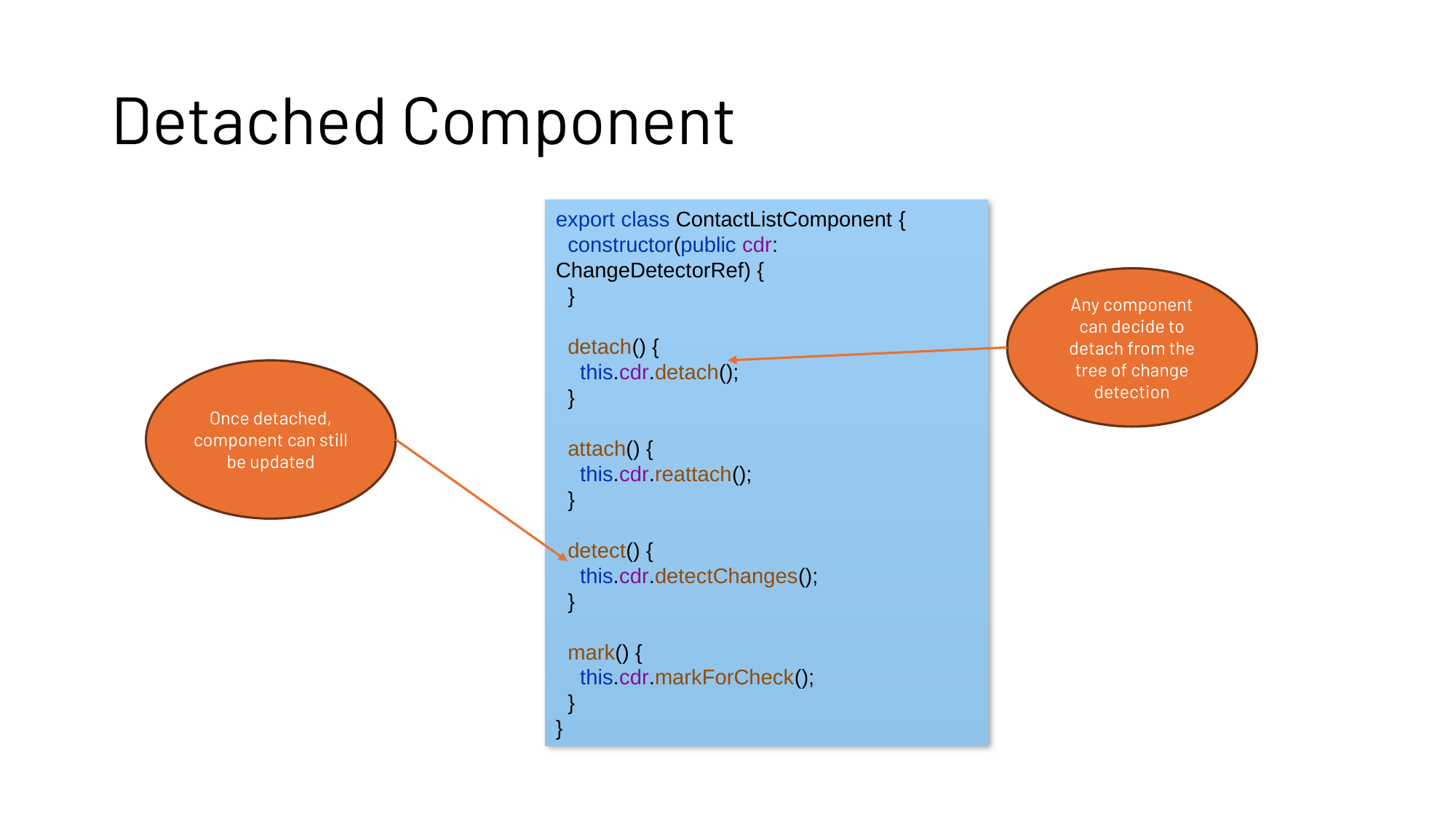

# Detached Component
export class ContactListComponent {
  constructor(public cdr: ChangeDetectorRef) {
  }
  detach() {
    this.cdr.detach();
  }
  attach() {
    this.cdr.reattach();
  }
  detect() {
    this.cdr.detectChanges();
  }
  mark() {
    this.cdr.markForCheck();
  }
}
Any component can decide to detach from the tree of change detection
Once detached, component can still be updated